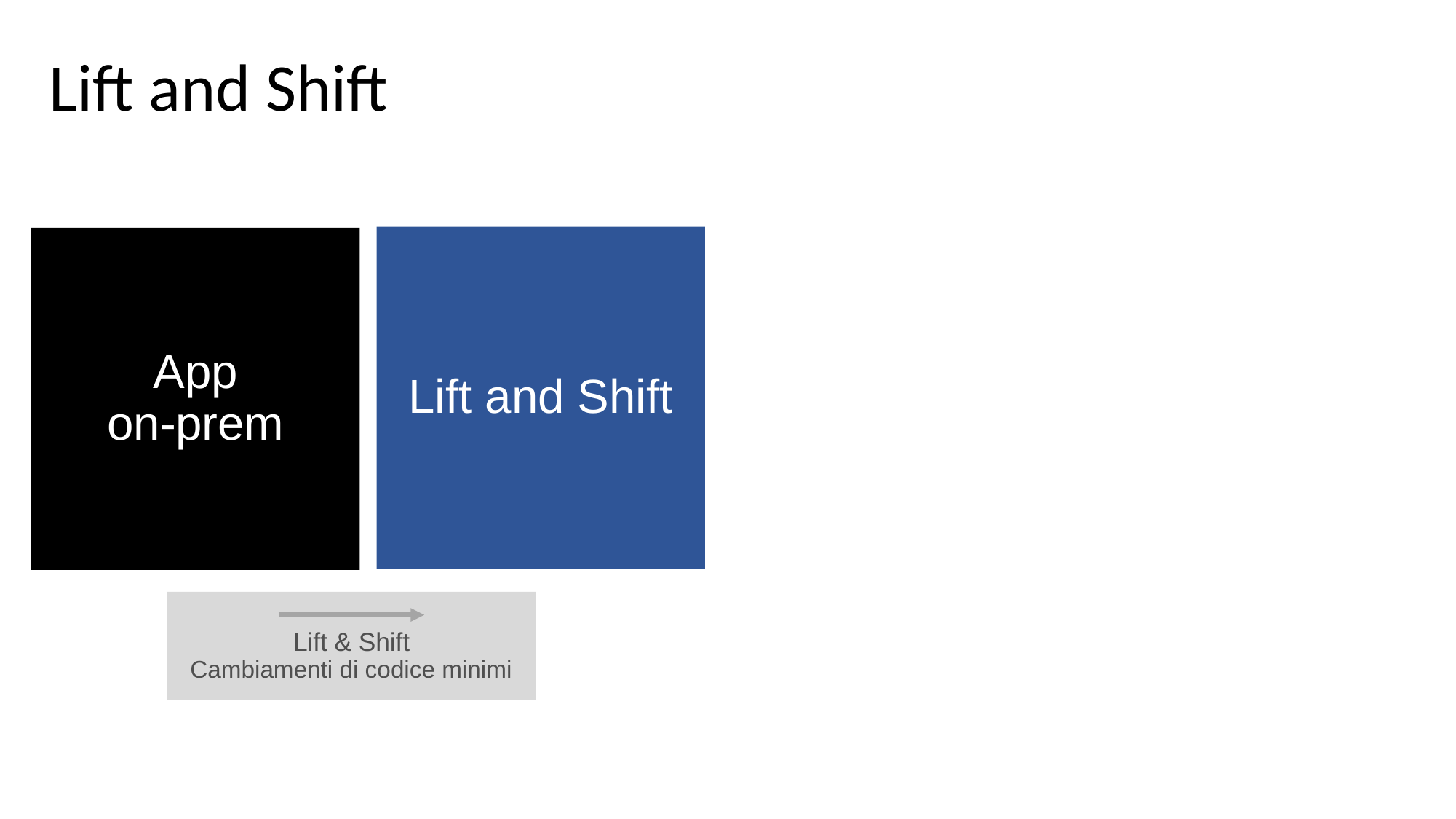

# Lift and Shift

Lift and Shift

App
on-prem
Lift & Shift
Cambiamenti di codice minimi